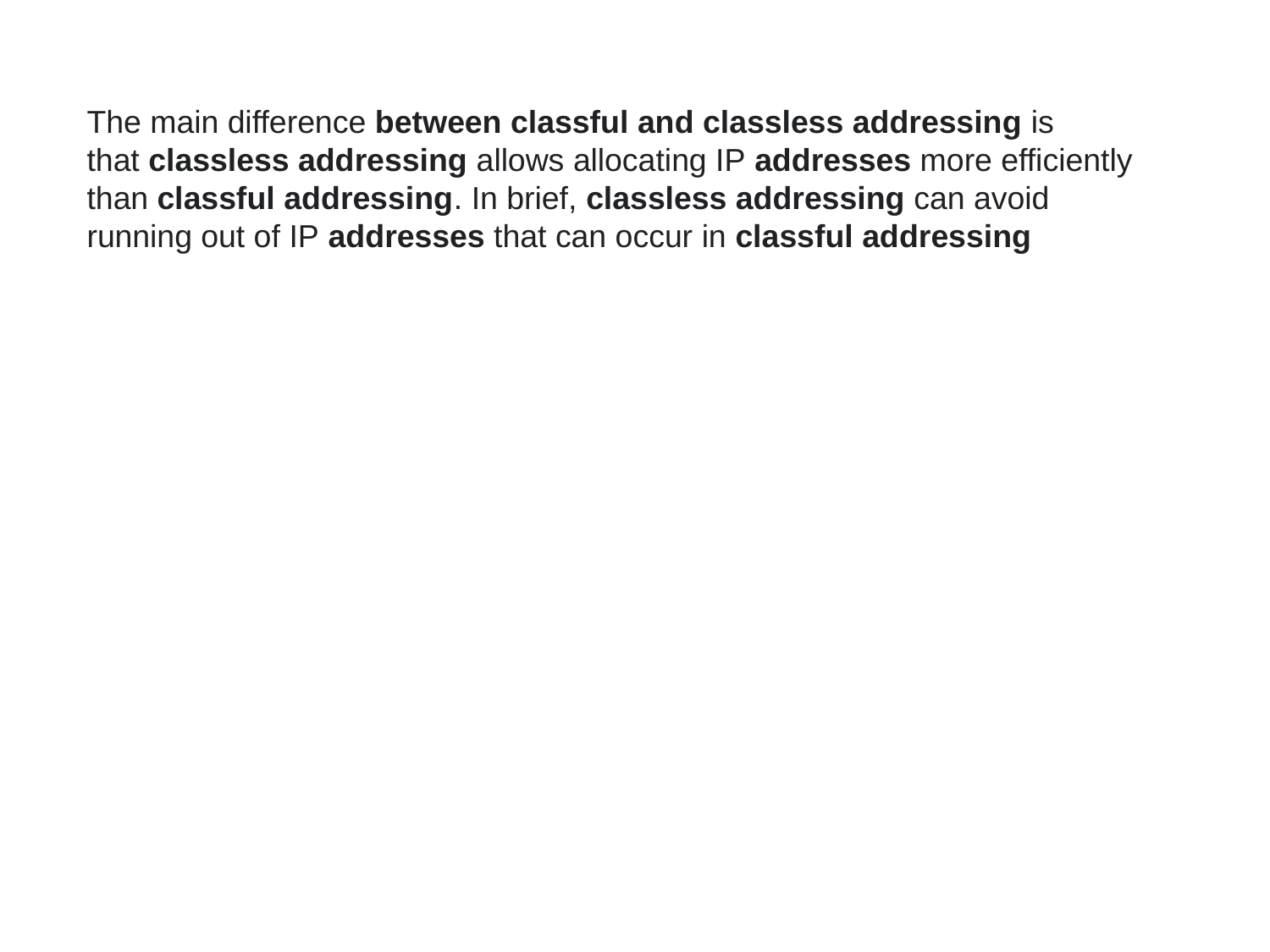

The main difference between classful and classless addressing is that classless addressing allows allocating IP addresses more efficiently than classful addressing. In brief, classless addressing can avoid running out of IP addresses that can occur in classful addressing